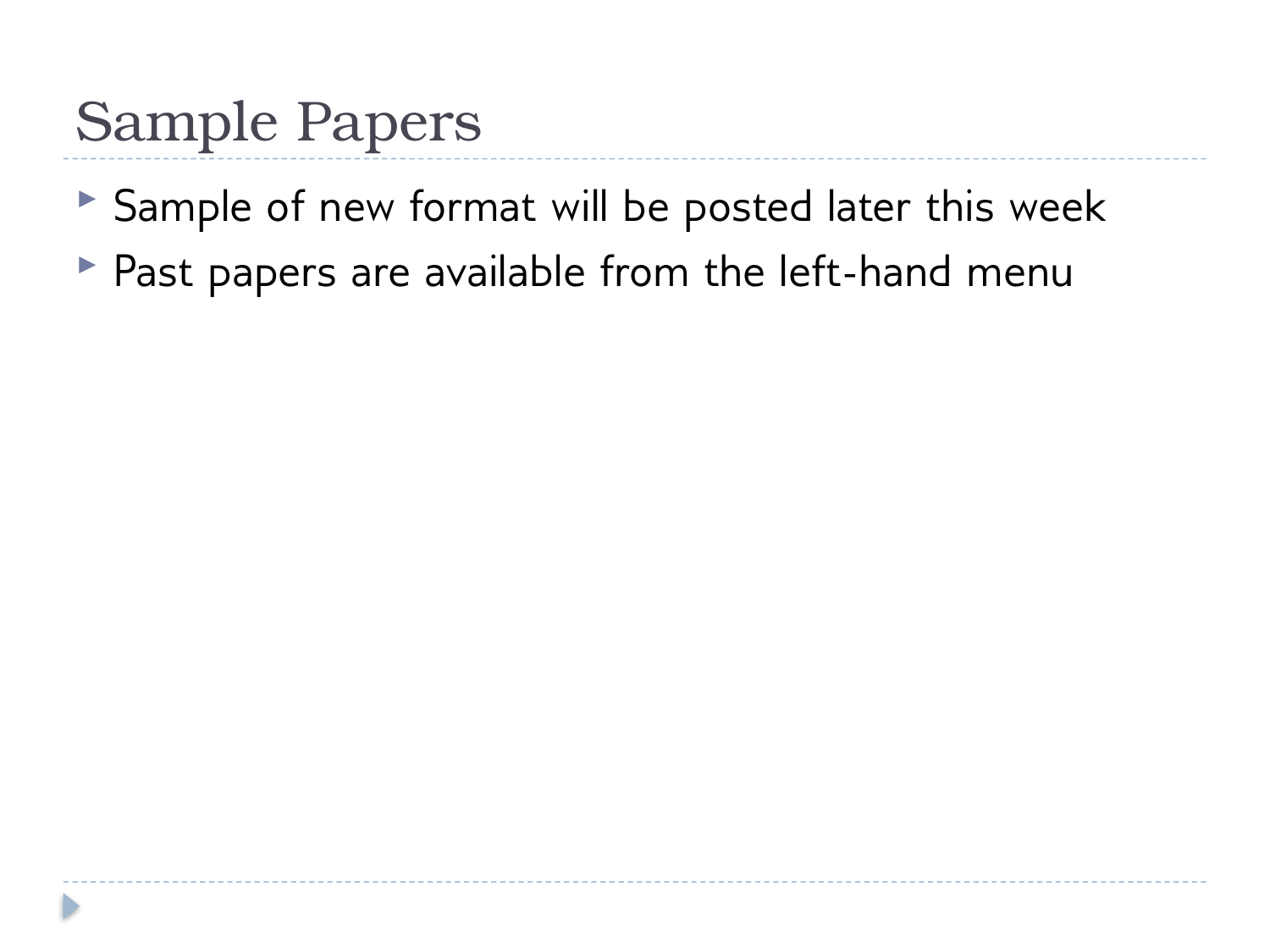

# Sample Papers
Sample of new format will be posted later this week
Past papers are available from the left-hand menu